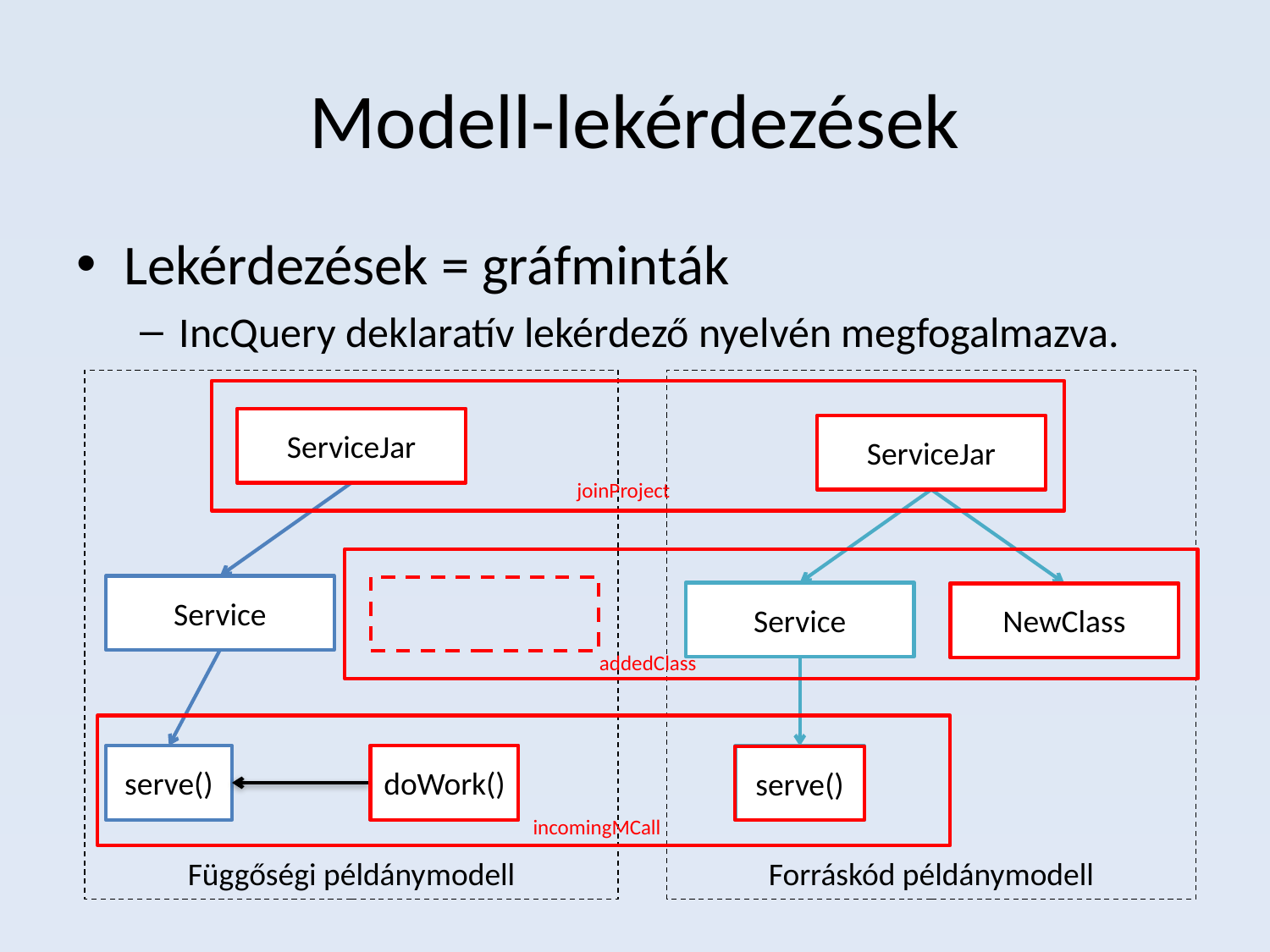

# Modell-lekérdezések
Lekérdezések = gráfminták
IncQuery deklaratív lekérdező nyelvén megfogalmazva.

joinProject
ServiceJar
ServiceJar

addedClass
Service
Service
NewClass

incomingMCall
serve()
doWork()
serve()
Függőségi példánymodell
Forráskód példánymodell